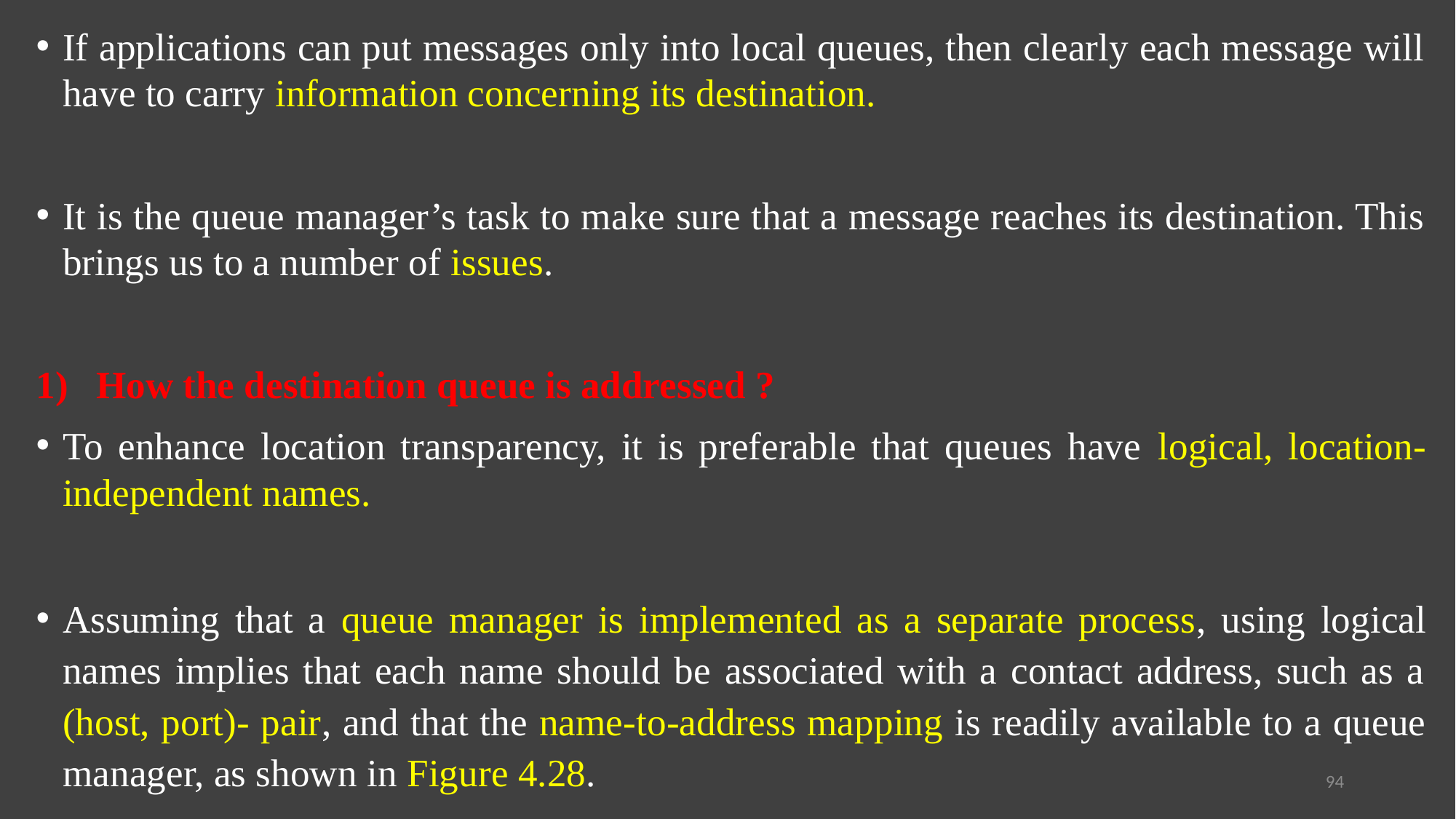

If applications can put messages only into local queues, then clearly each message will have to carry information concerning its destination.

It is the queue manager’s task to make sure that a message reaches its destination. This brings us to a number of issues.

How the destination queue is addressed ?
To enhance location transparency, it is preferable that queues have logical, location-independent names.

Assuming that a queue manager is implemented as a separate process, using logical names implies that each name should be associated with a contact address, such as a (host, port)- pair, and that the name-to-address mapping is readily available to a queue manager, as shown in Figure 4.28.

94